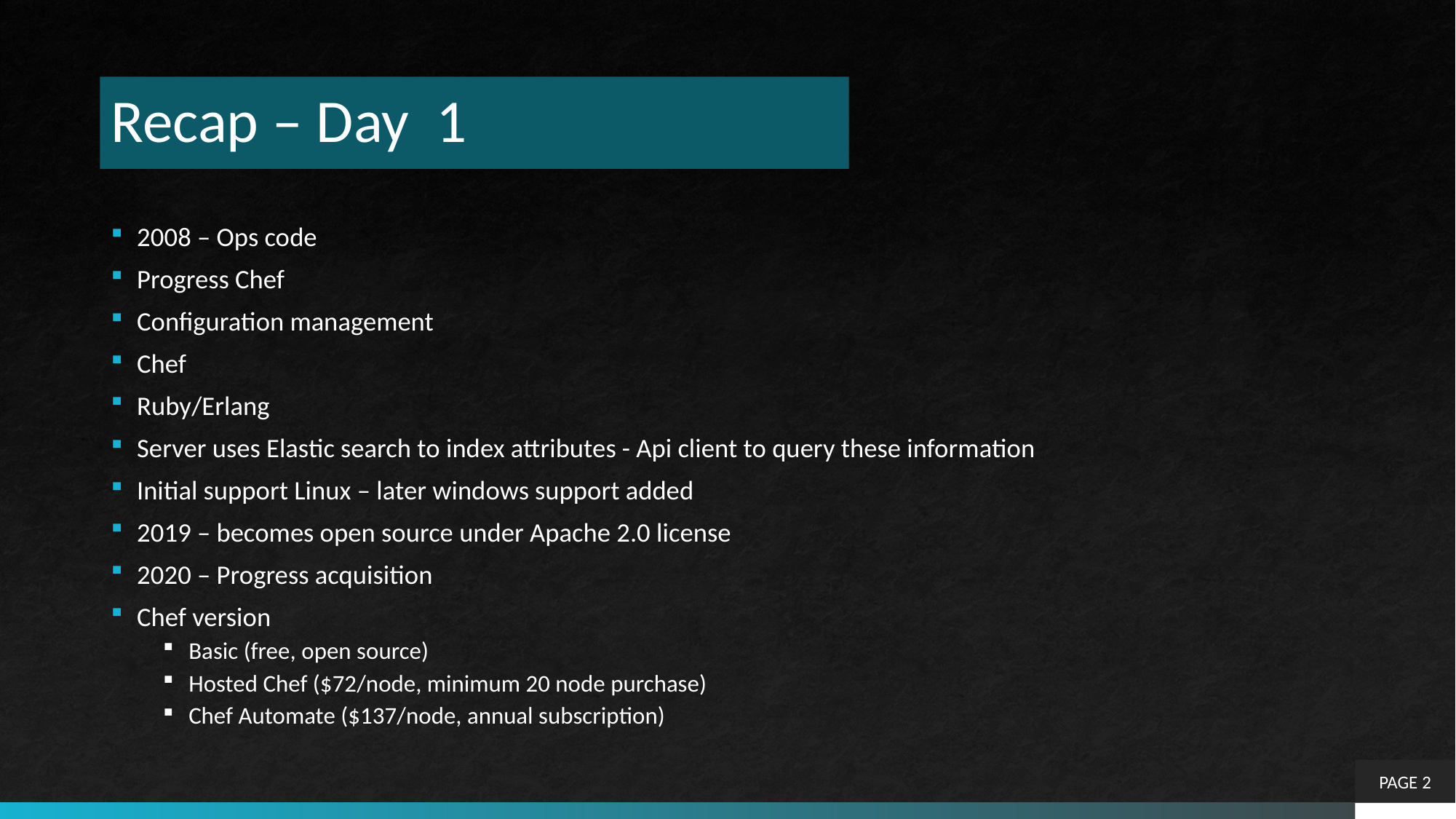

# Recap – Day  1
2008 – Ops code
Progress Chef
Configuration management
Chef
Ruby/Erlang
Server uses Elastic search to index attributes - Api client to query these information
Initial support Linux – later windows support added
2019 – becomes open source under Apache 2.0 license
2020 – Progress acquisition
Chef version
Basic (free, open source)
Hosted Chef ($72/node, minimum 20 node purchase)
Chef Automate ($137/node, annual subscription)

PAGE 2